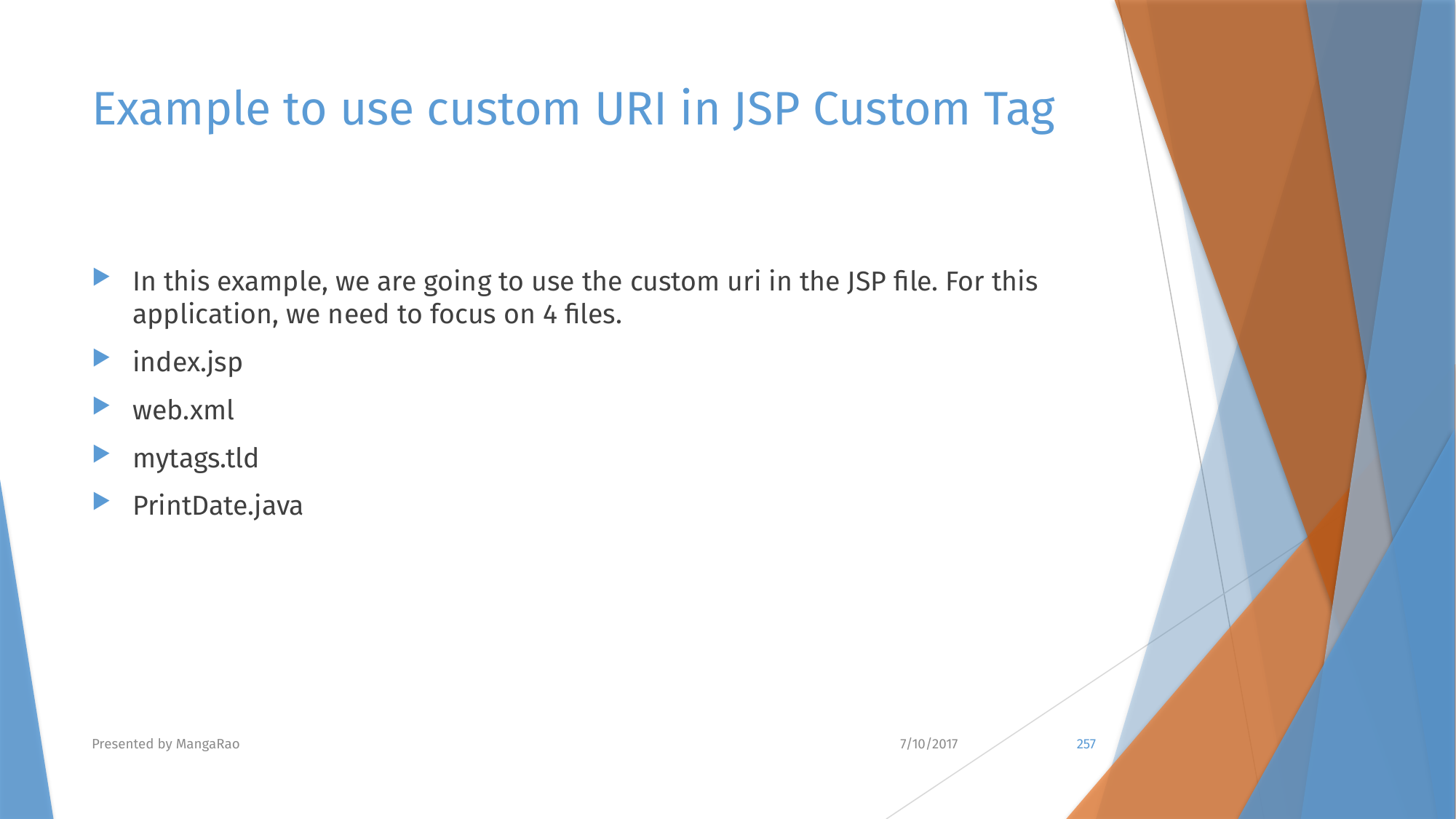

# Example to use custom URI in JSP Custom Tag
In this example, we are going to use the custom uri in the JSP file. For this application, we need to focus on 4 files.
index.jsp
web.xml
mytags.tld
PrintDate.java

Presented by MangaRao
7/10/2017
257